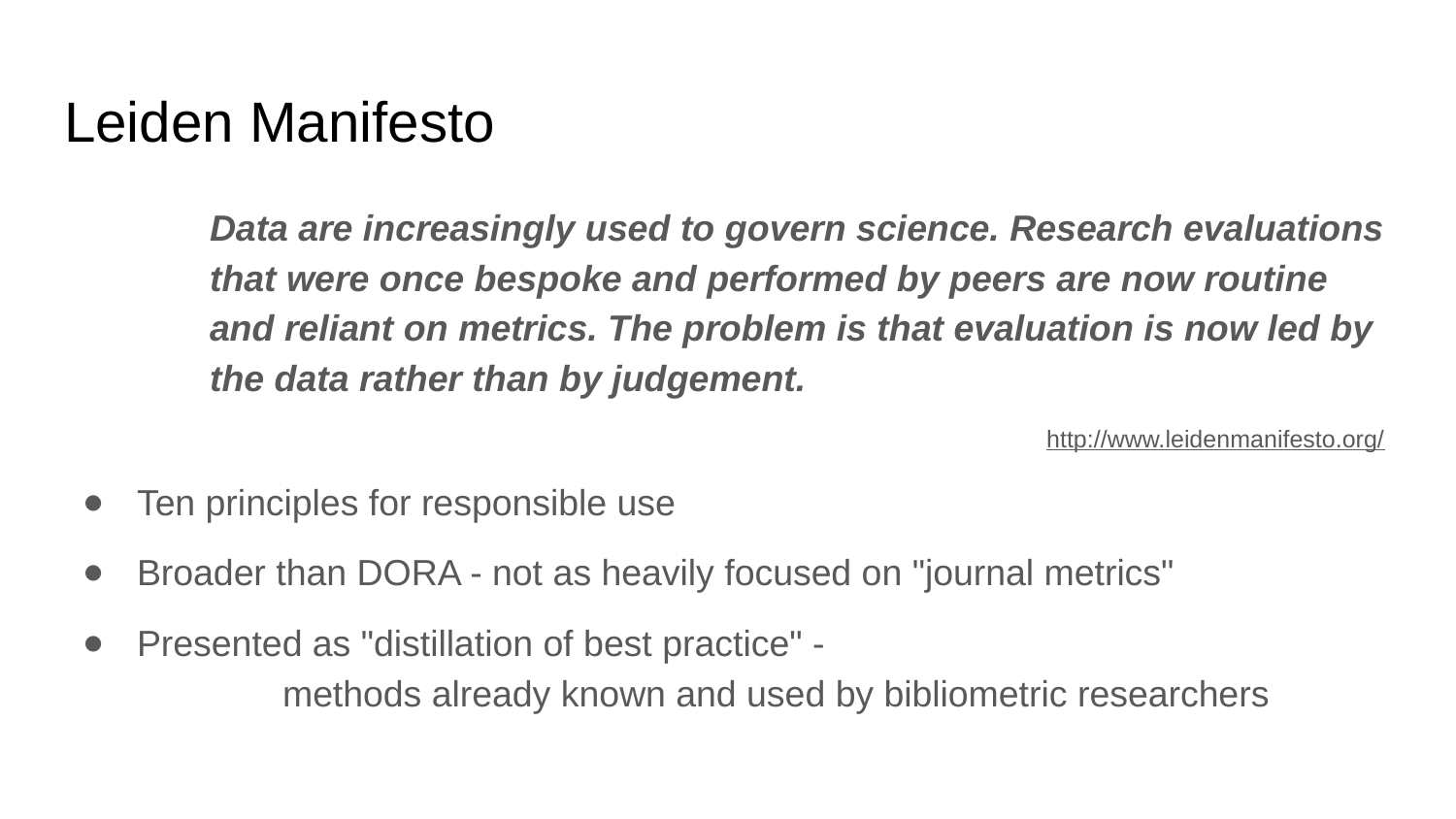

# Leiden Manifesto
Data are increasingly used to govern science. Research evaluations that were once bespoke and performed by peers are now routine and reliant on metrics. The problem is that evaluation is now led by the data rather than by judgement.
http://www.leidenmanifesto.org/
Ten principles for responsible use
Broader than DORA - not as heavily focused on "journal metrics"
Presented as "distillation of best practice" -
	methods already known and used by bibliometric researchers